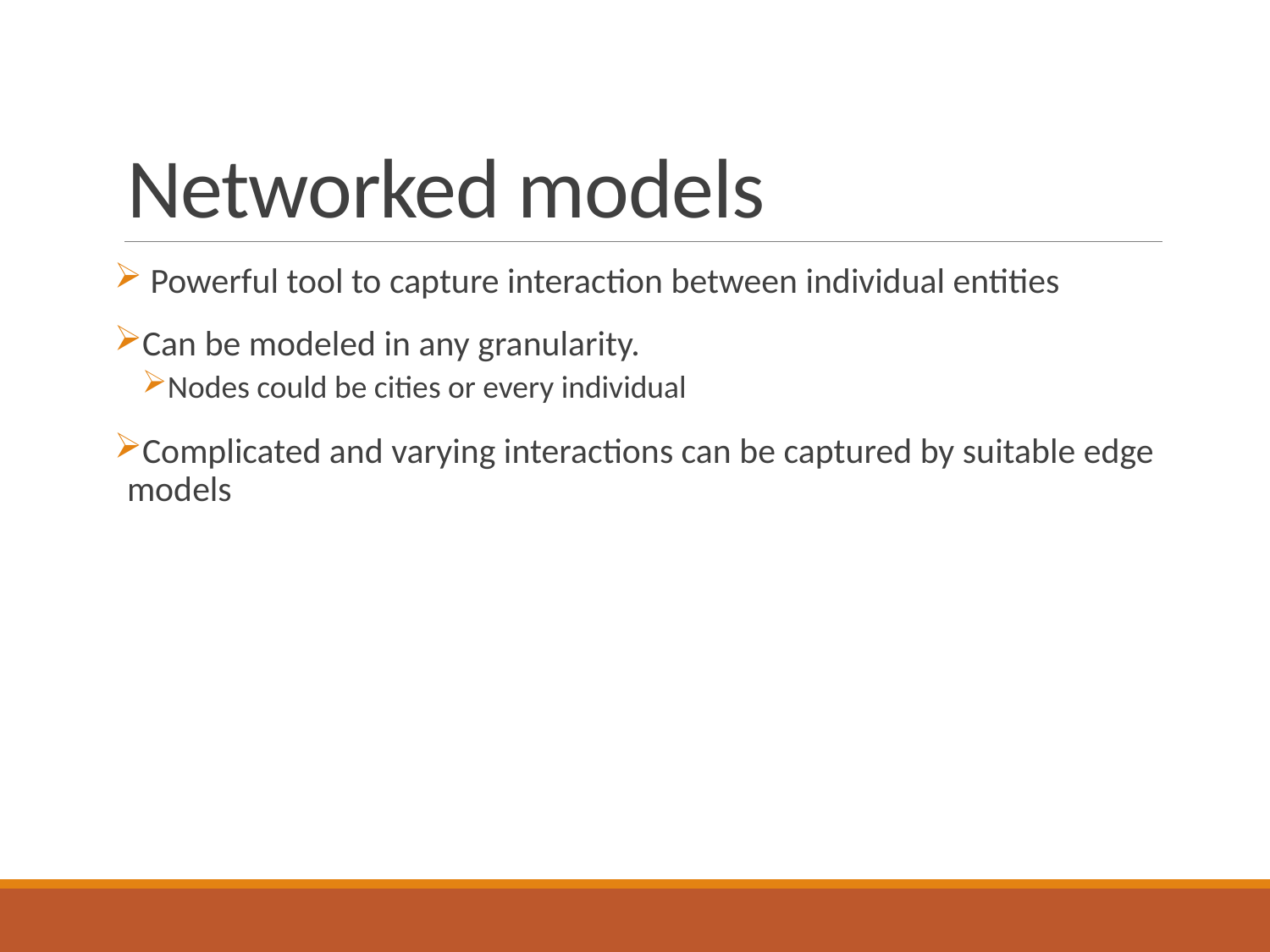

# Networked models
 Powerful tool to capture interaction between individual entities
Can be modeled in any granularity.
Nodes could be cities or every individual
Complicated and varying interactions can be captured by suitable edge models